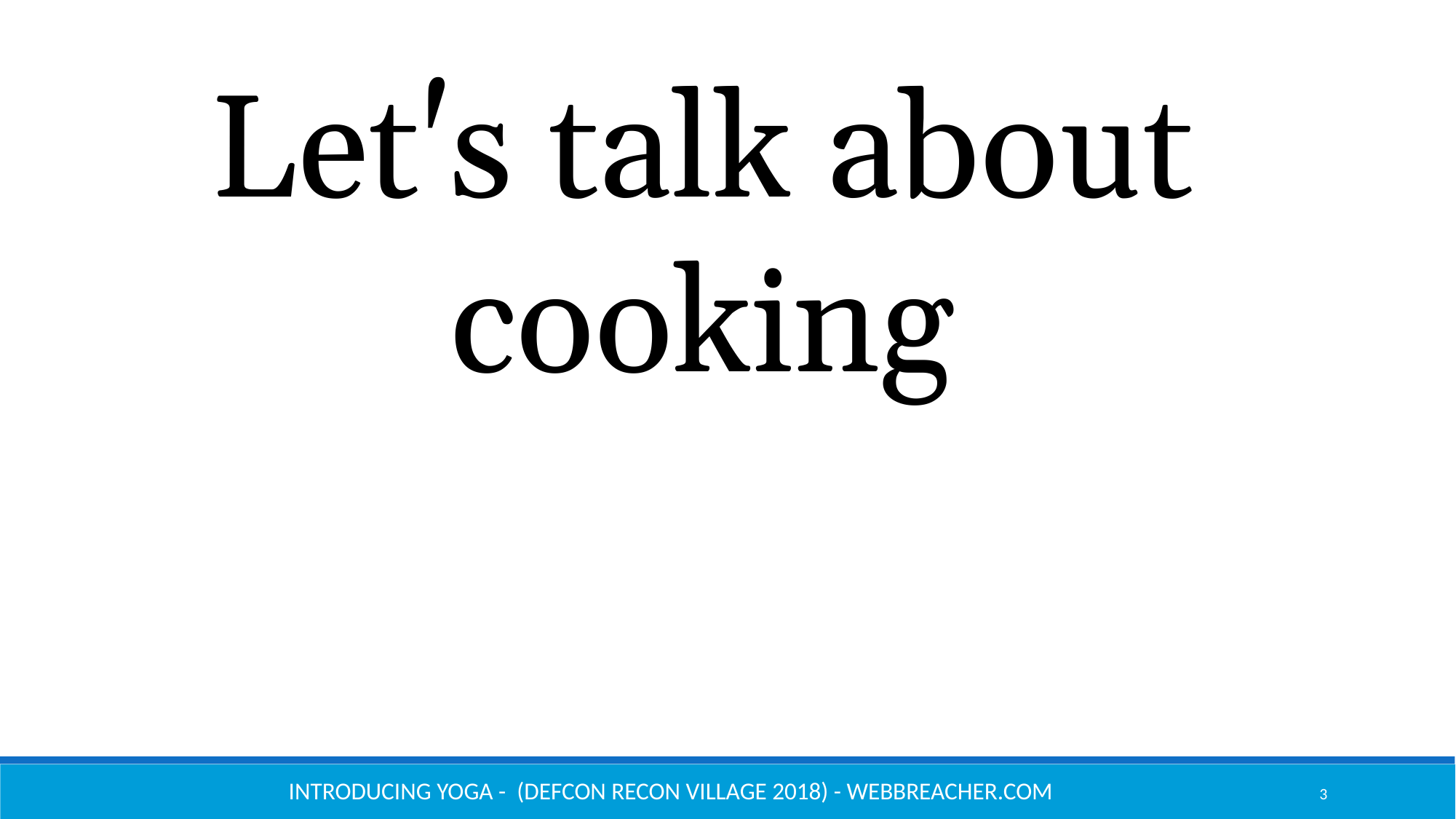

Let's talk about cooking
Introducing YOGA -  (Defcon Recon Village 2018) - Webbreacher.com
3